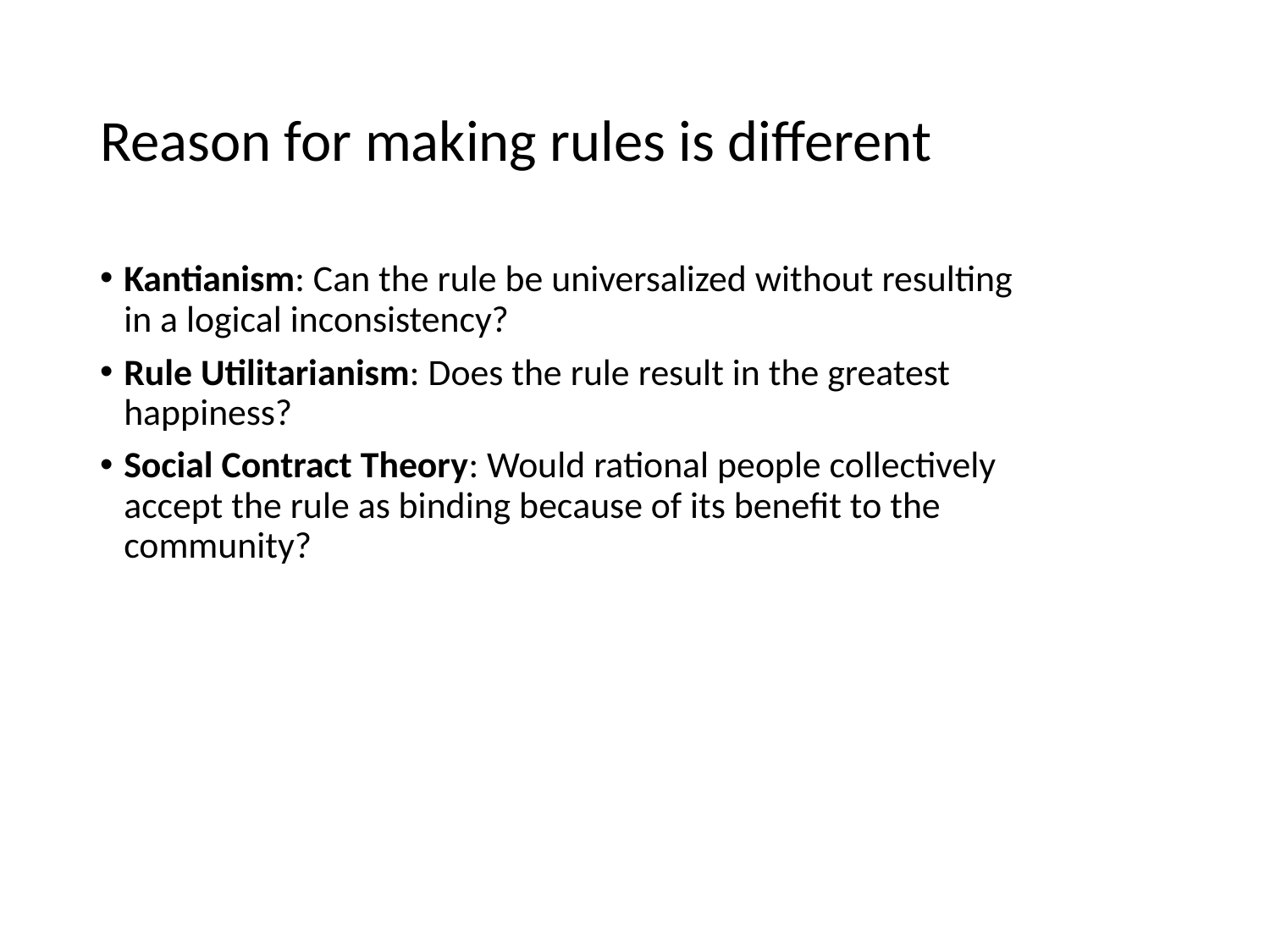

# Reason for making rules is different
Kantianism: Can the rule be universalized without resulting in a logical inconsistency?
Rule Utilitarianism: Does the rule result in the greatest happiness?
Social Contract Theory: Would rational people collectively accept the rule as binding because of its benefit to the community?